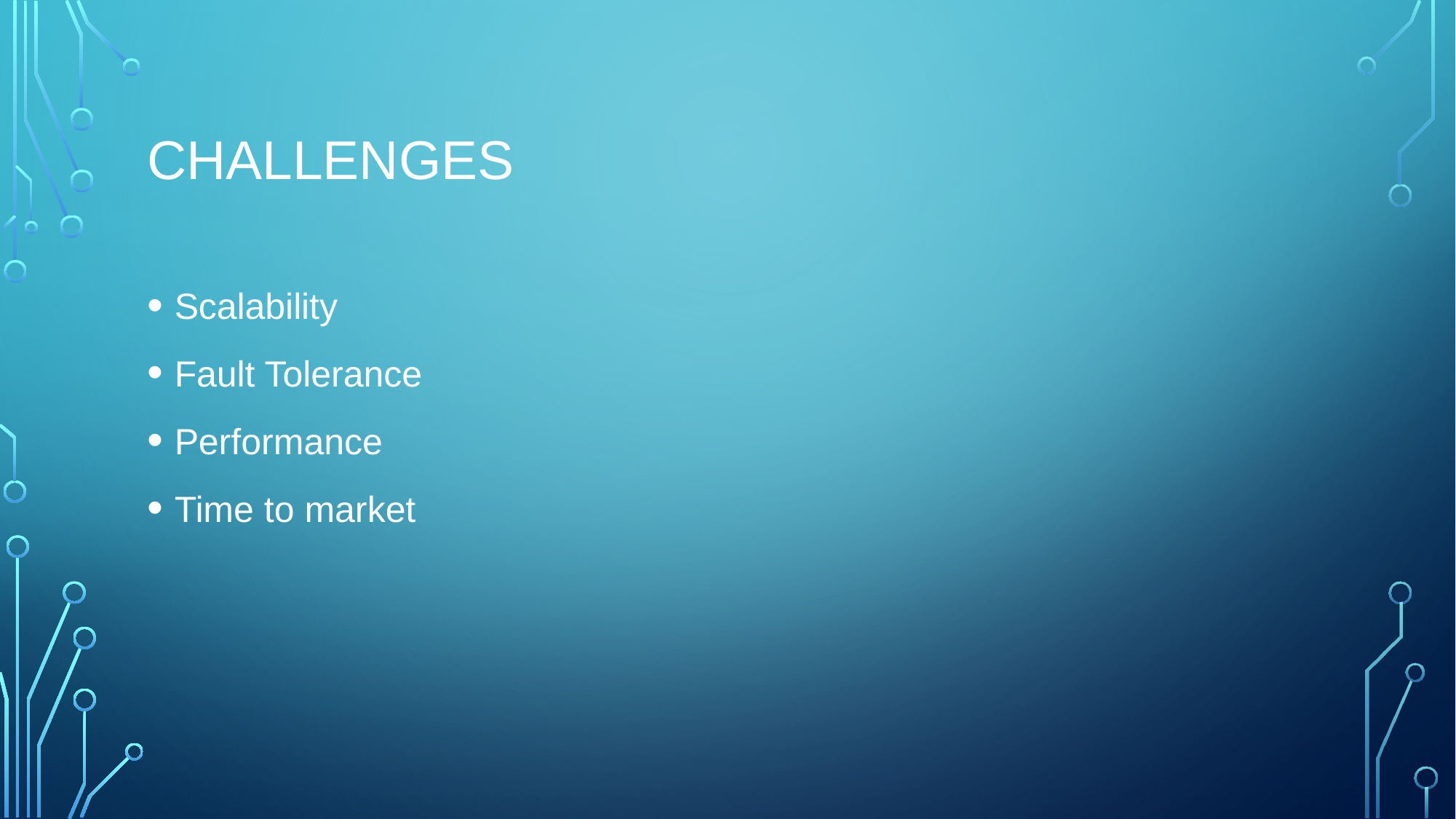

# challenges
Scalability
Fault Tolerance
Performance
Time to market